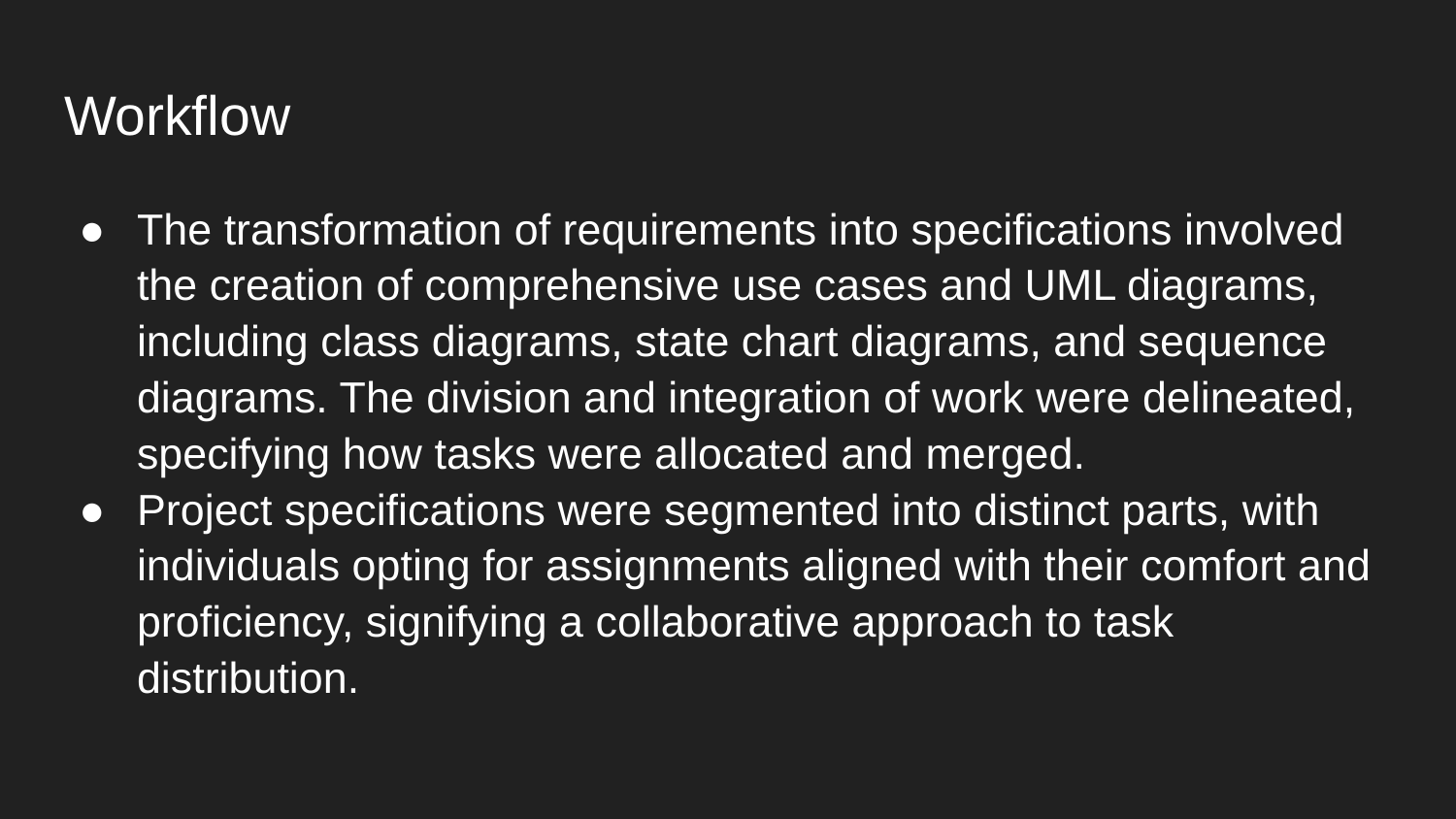

# Workflow
The transformation of requirements into specifications involved the creation of comprehensive use cases and UML diagrams, including class diagrams, state chart diagrams, and sequence diagrams. The division and integration of work were delineated, specifying how tasks were allocated and merged.
Project specifications were segmented into distinct parts, with individuals opting for assignments aligned with their comfort and proficiency, signifying a collaborative approach to task distribution.